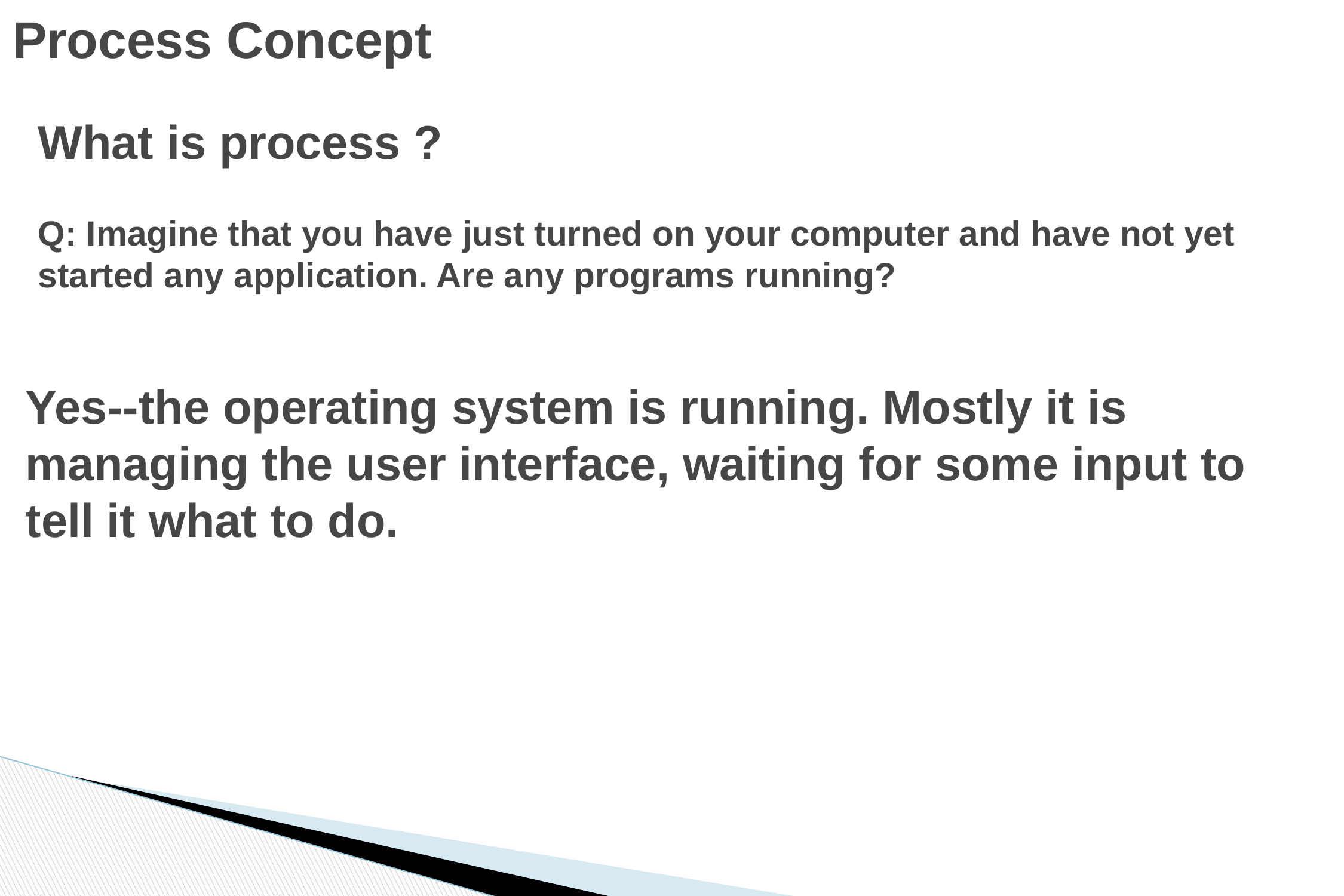

# Process Concept
What is process ?

Q: Imagine that you have just turned on your computer and have not yet started any application. Are any programs running?
Yes--the operating system is running. Mostly it is managing the user interface, waiting for some input to tell it what to do.